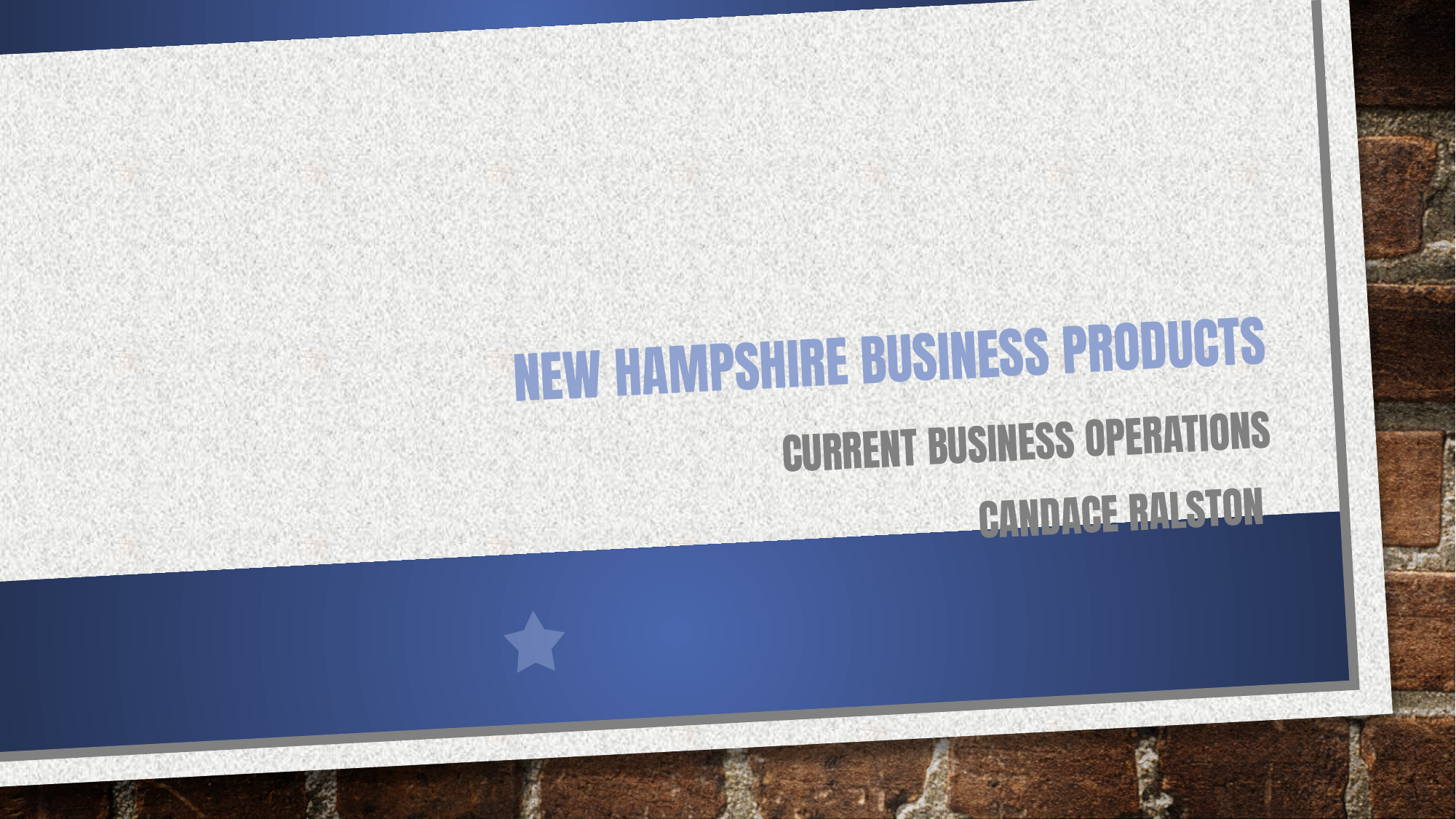

# New Hampshire Business Products
Current Business Operations
Candace Ralston